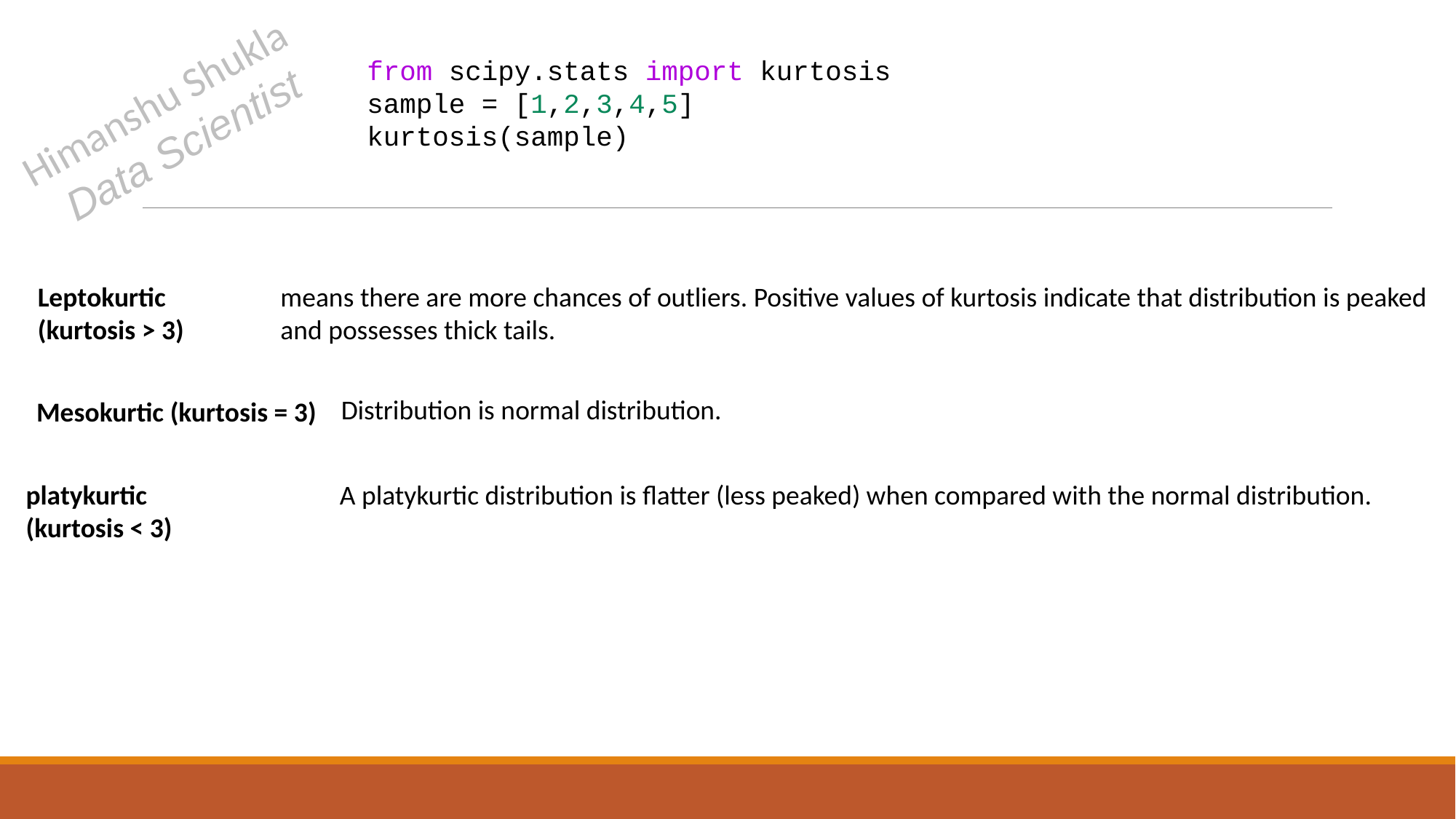

from scipy.stats import kurtosis
sample = [1,2,3,4,5]
kurtosis(sample)
Himanshu Shukla
Data Scientist
Leptokurtic (kurtosis > 3)
means there are more chances of outliers. Positive values of kurtosis indicate that distribution is peaked and possesses thick tails.
Distribution is normal distribution.
Mesokurtic (kurtosis = 3)
platykurtic (kurtosis < 3)
A platykurtic distribution is flatter (less peaked) when compared with the normal distribution.